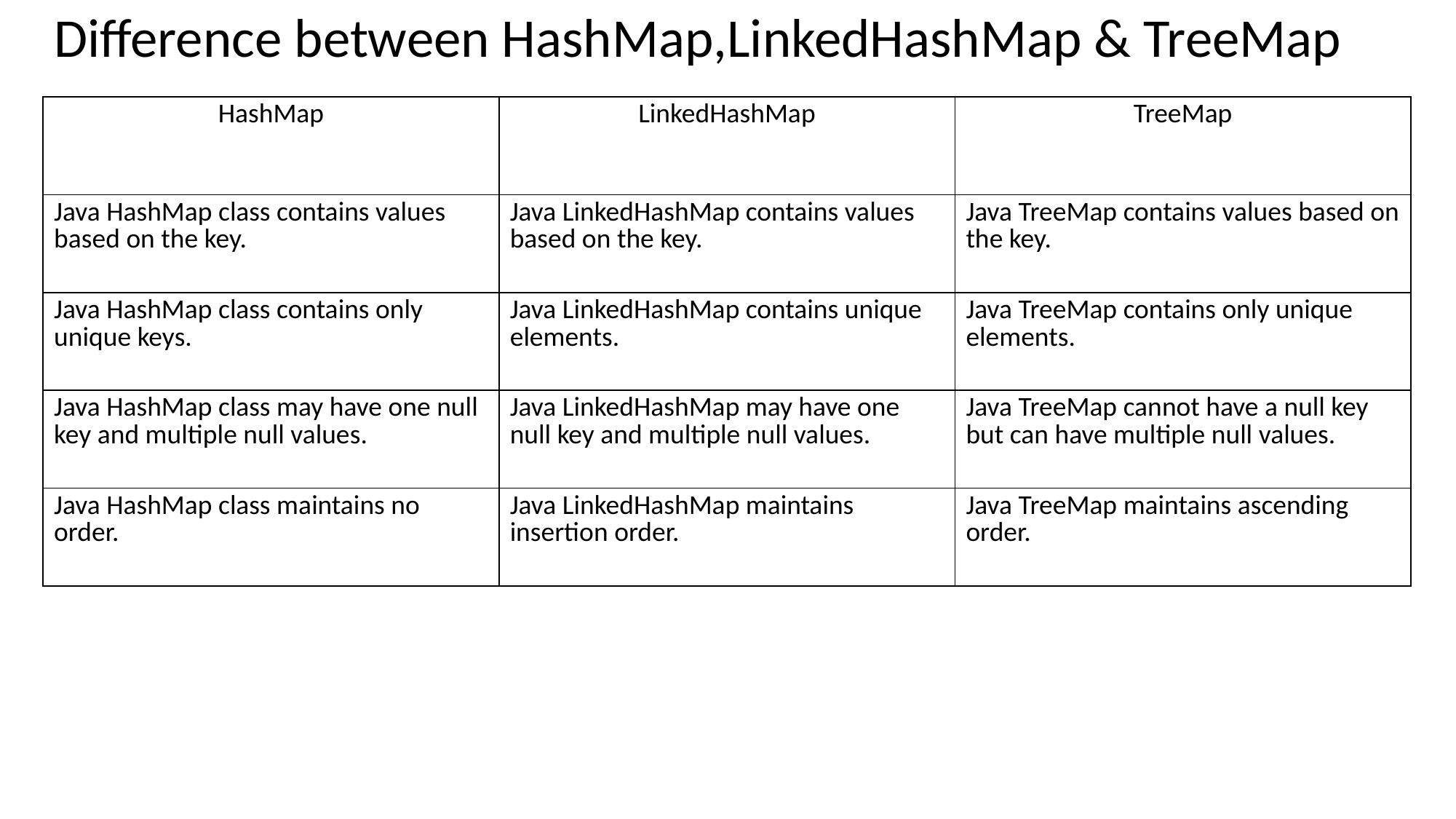

# Difference between HashMap,LinkedHashMap & TreeMap
| HashMap | LinkedHashMap | TreeMap |
| --- | --- | --- |
| Java HashMap class contains values based on the key. | Java LinkedHashMap contains values based on the key. | Java TreeMap contains values based on the key. |
| Java HashMap class contains only unique keys. | Java LinkedHashMap contains unique elements. | Java TreeMap contains only unique elements. |
| Java HashMap class may have one null key and multiple null values. | Java LinkedHashMap may have one null key and multiple null values. | Java TreeMap cannot have a null key but can have multiple null values. |
| Java HashMap class maintains no order. | Java LinkedHashMap maintains insertion order. | Java TreeMap maintains ascending order. |